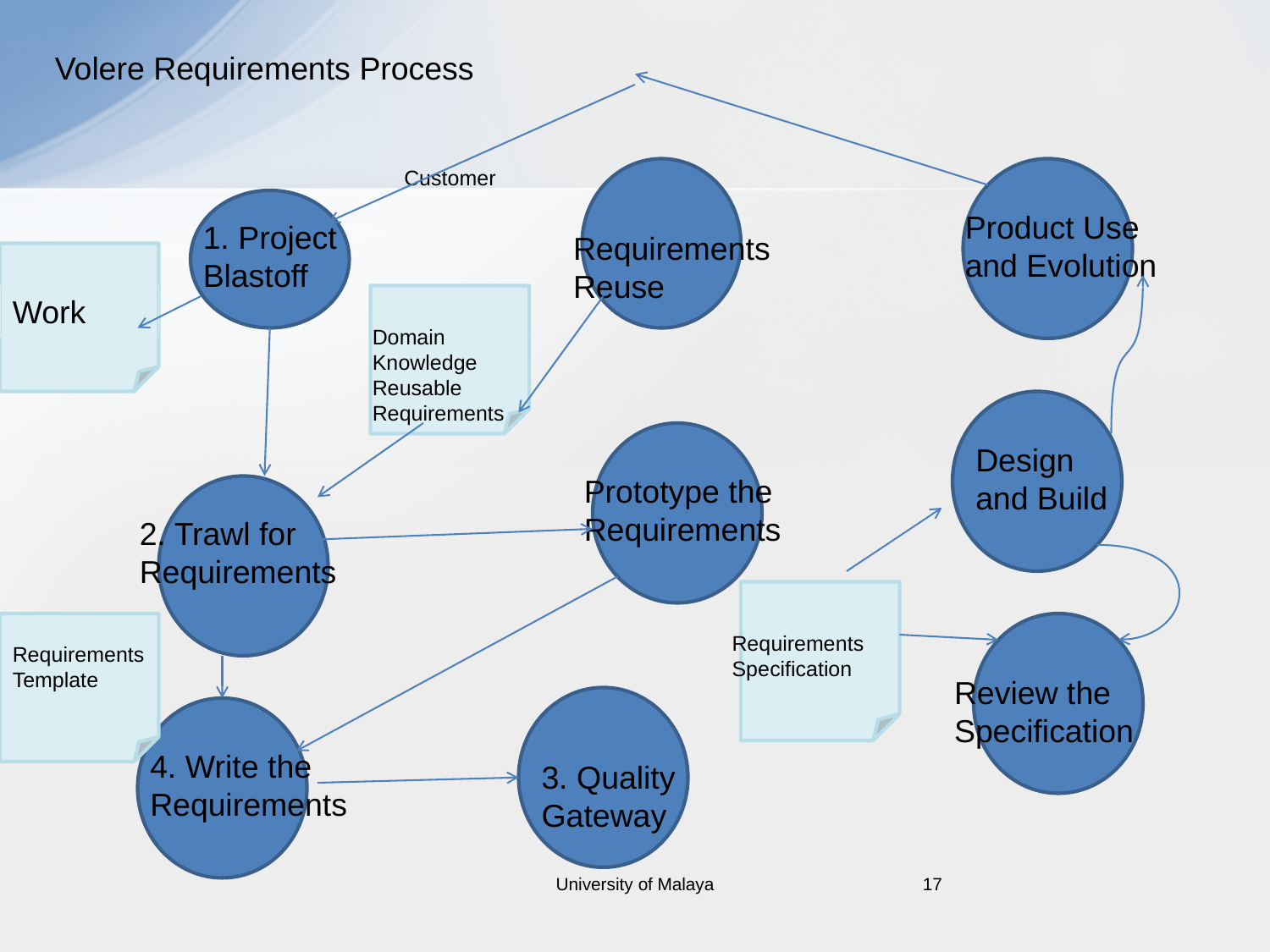

Volere Requirements Process
Customer

Product Use and Evolution
1. Project
Blastoff
Requirements Reuse

Work

Domain Knowledge Reusable Requirements

Design
and Build
Prototype the Requirements

2. Trawl for Requirements

Requirements Specification
Requirements Template
Review the Specification

4. Write the Requirements
3. Quality Gateway
University of Malaya
17